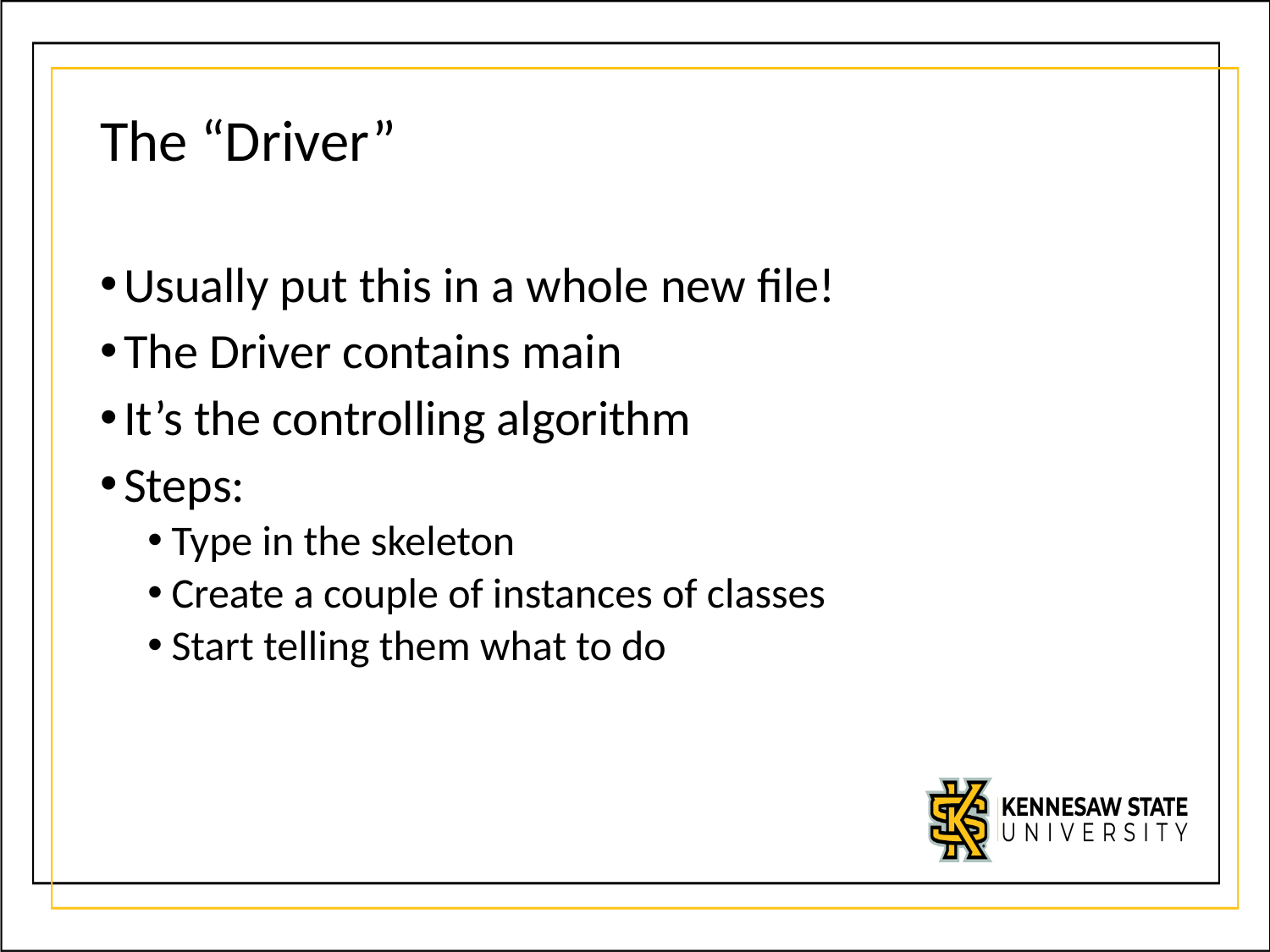

# The “Driver”
Usually put this in a whole new file!
The Driver contains main
It’s the controlling algorithm
Steps:
Type in the skeleton
Create a couple of instances of classes
Start telling them what to do